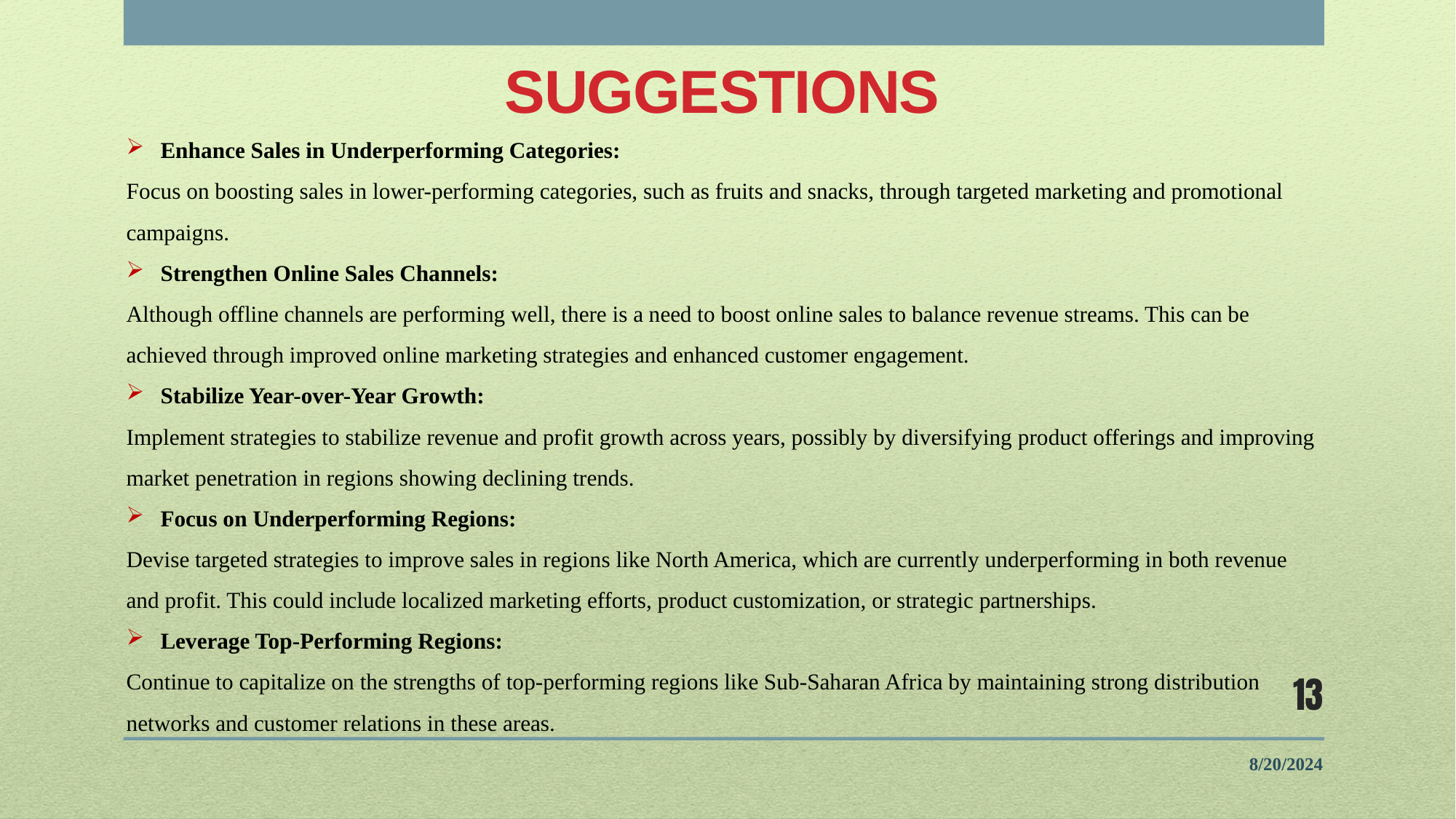

suggestions
Enhance Sales in Underperforming Categories:
Focus on boosting sales in lower-performing categories, such as fruits and snacks, through targeted marketing and promotional campaigns.
Strengthen Online Sales Channels:
Although offline channels are performing well, there is a need to boost online sales to balance revenue streams. This can be achieved through improved online marketing strategies and enhanced customer engagement.
Stabilize Year-over-Year Growth:
Implement strategies to stabilize revenue and profit growth across years, possibly by diversifying product offerings and improving market penetration in regions showing declining trends.
Focus on Underperforming Regions:
Devise targeted strategies to improve sales in regions like North America, which are currently underperforming in both revenue and profit. This could include localized marketing efforts, product customization, or strategic partnerships.
Leverage Top-Performing Regions:
Continue to capitalize on the strengths of top-performing regions like Sub-Saharan Africa by maintaining strong distribution networks and customer relations in these areas.
13
8/20/2024